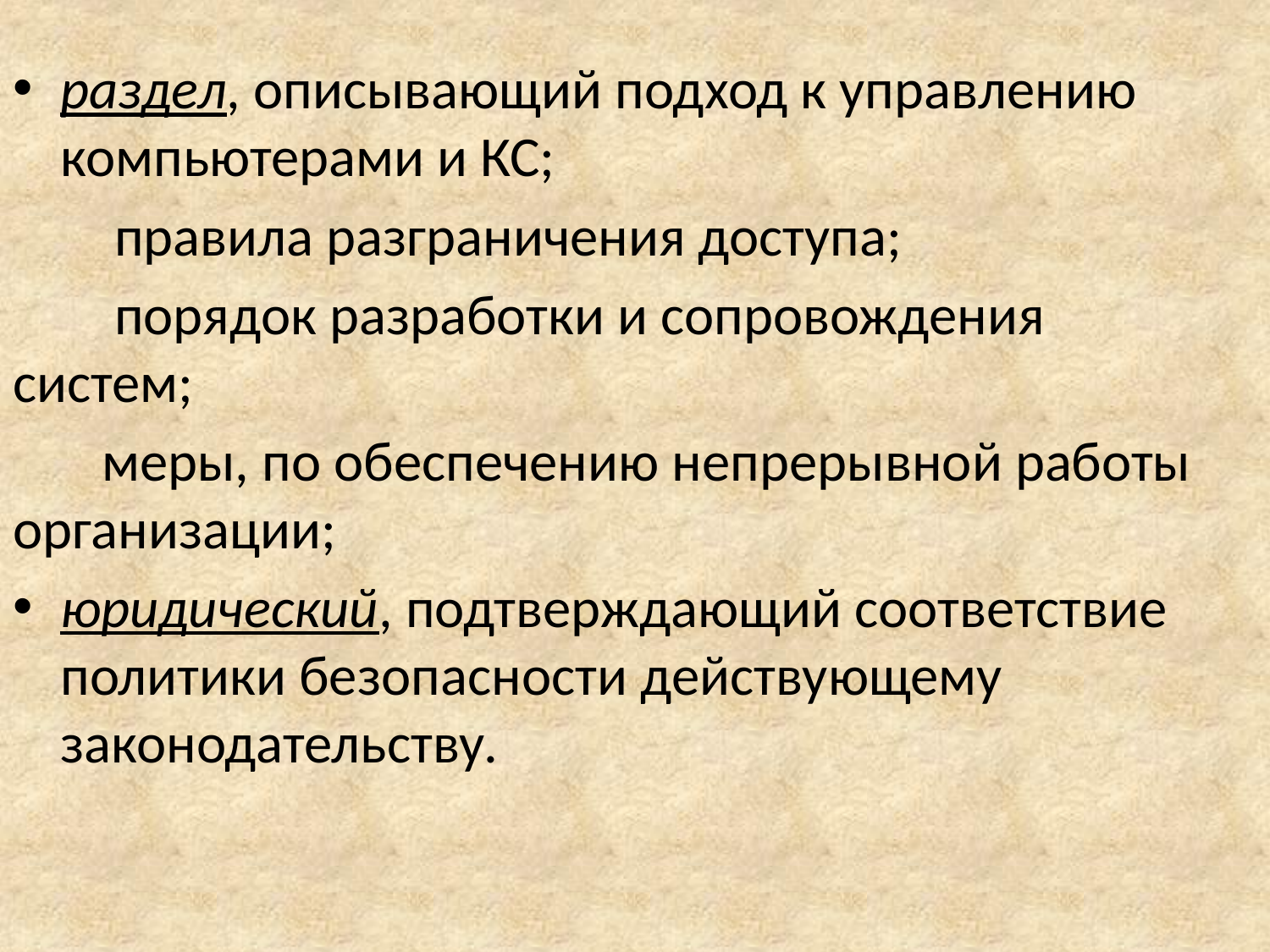

раздел, описывающий подход к управлению компьютерами и КС;
        правила разграничения доступа;
        порядок разработки и сопровождения      систем;
       меры, по обеспечению непрерывной работы организации;
юридический, подтверждающий соответствие политики безопасности действующему законодательству.